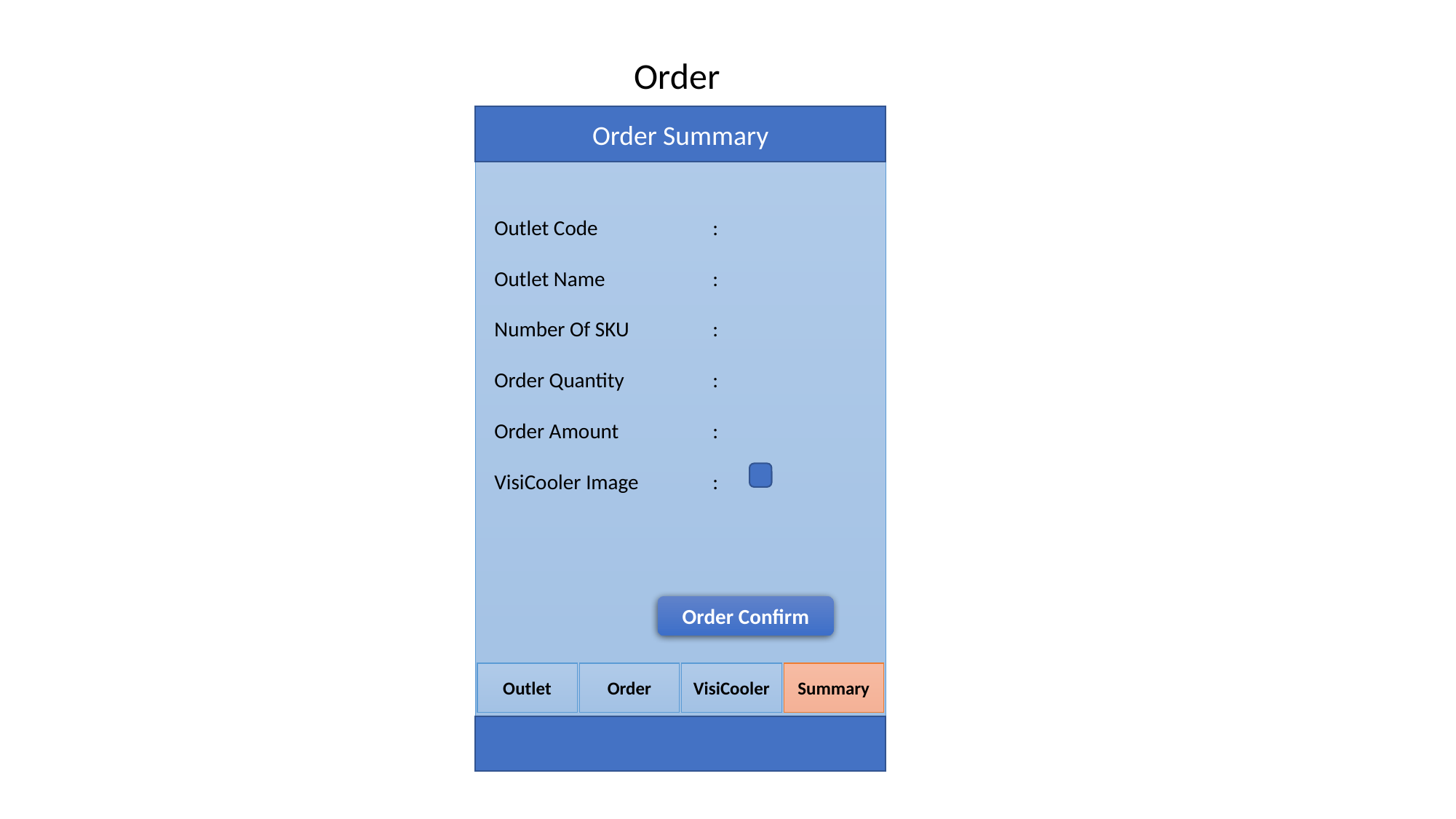

Order

Order Summary

Outlet Code		:
Outlet Name	:
Number Of SKU	:
Order Quantity	:
Order Amount	:
VisiCooler Image	:

Order Confirm
Outlet
Order
VisiCooler
Summary